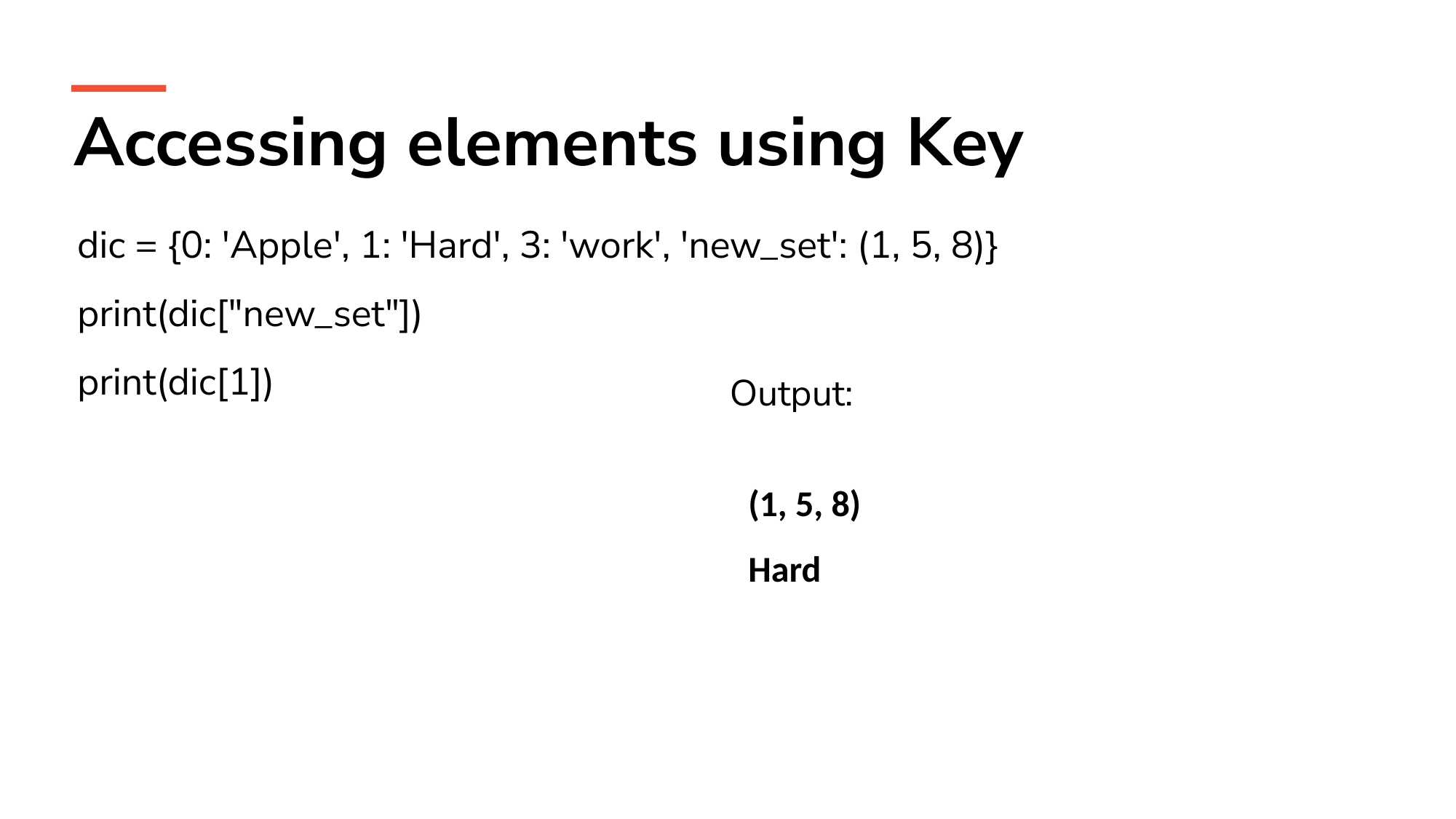

Accessing elements using Key
dic = {0: 'Apple', 1: 'Hard', 3: 'work', 'new_set': (1, 5, 8)}
print(dic["new_set"])
print(dic[1])
Output:
(1, 5, 8)
Hard